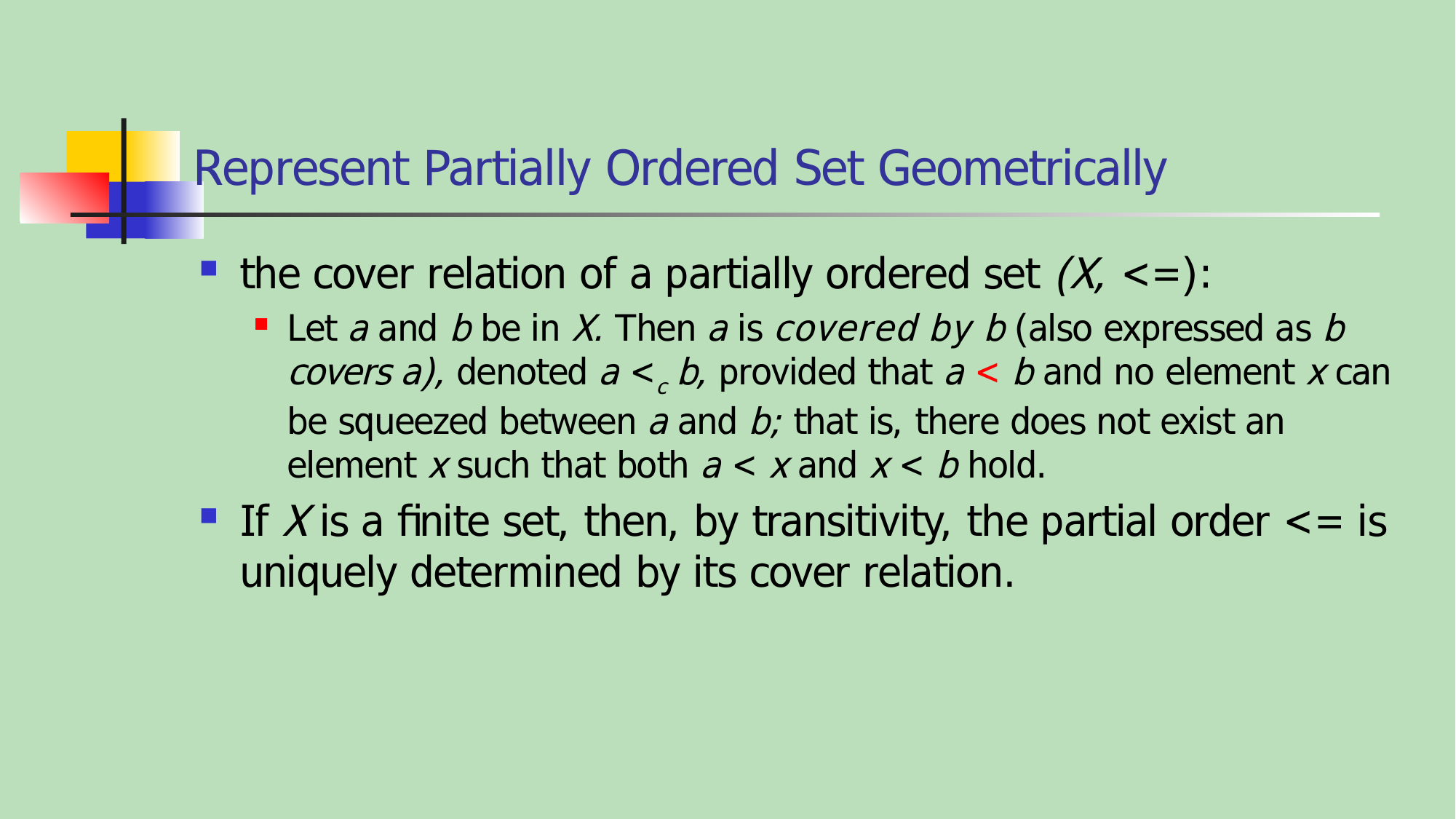

# Represent Partially Ordered Set Geometrically
the cover relation of a partially ordered set (X, <=):
Let a and b be in X. Then a is covered by b (also expressed as b covers a), denoted a <c b, provided that a < b and no element x can be squeezed between a and b; that is, there does not exist an element x such that both a < x and x < b hold.
If X is a finite set, then, by transitivity, the partial order <= is uniquely determined by its cover relation.